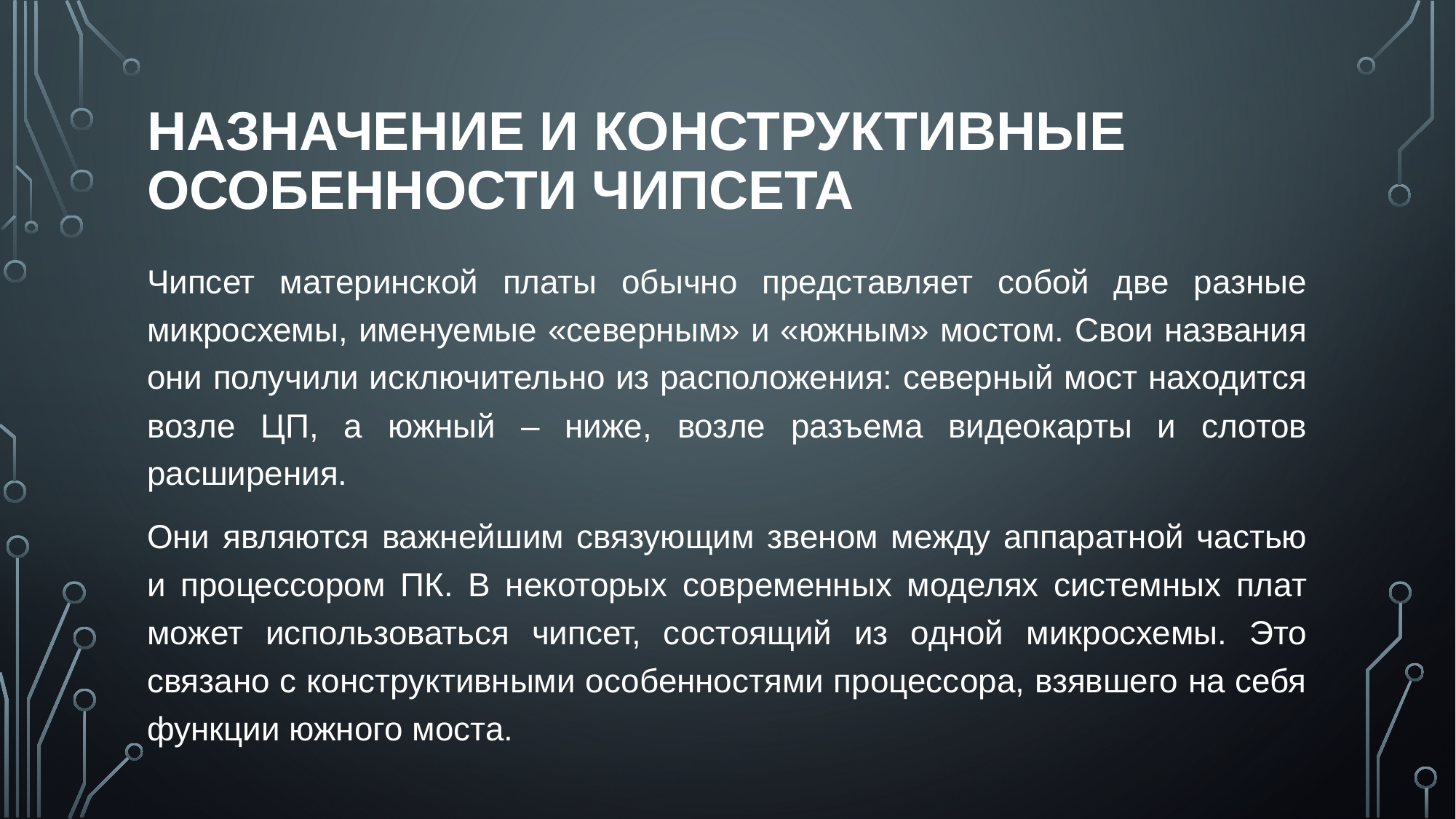

# Назначение и конструктивные особенности чипсета
Чипсет материнской платы обычно представляет собой две разные микросхемы, именуемые «северным» и «южным» мостом. Свои названия они получили исключительно из расположения: северный мост находится возле ЦП, а южный – ниже, возле разъема видеокарты и слотов расширения.
Они являются важнейшим связующим звеном между аппаратной частью и процессором ПК. В некоторых современных моделях системных плат может использоваться чипсет, состоящий из одной микросхемы. Это связано с конструктивными особенностями процессора, взявшего на себя функции южного моста.